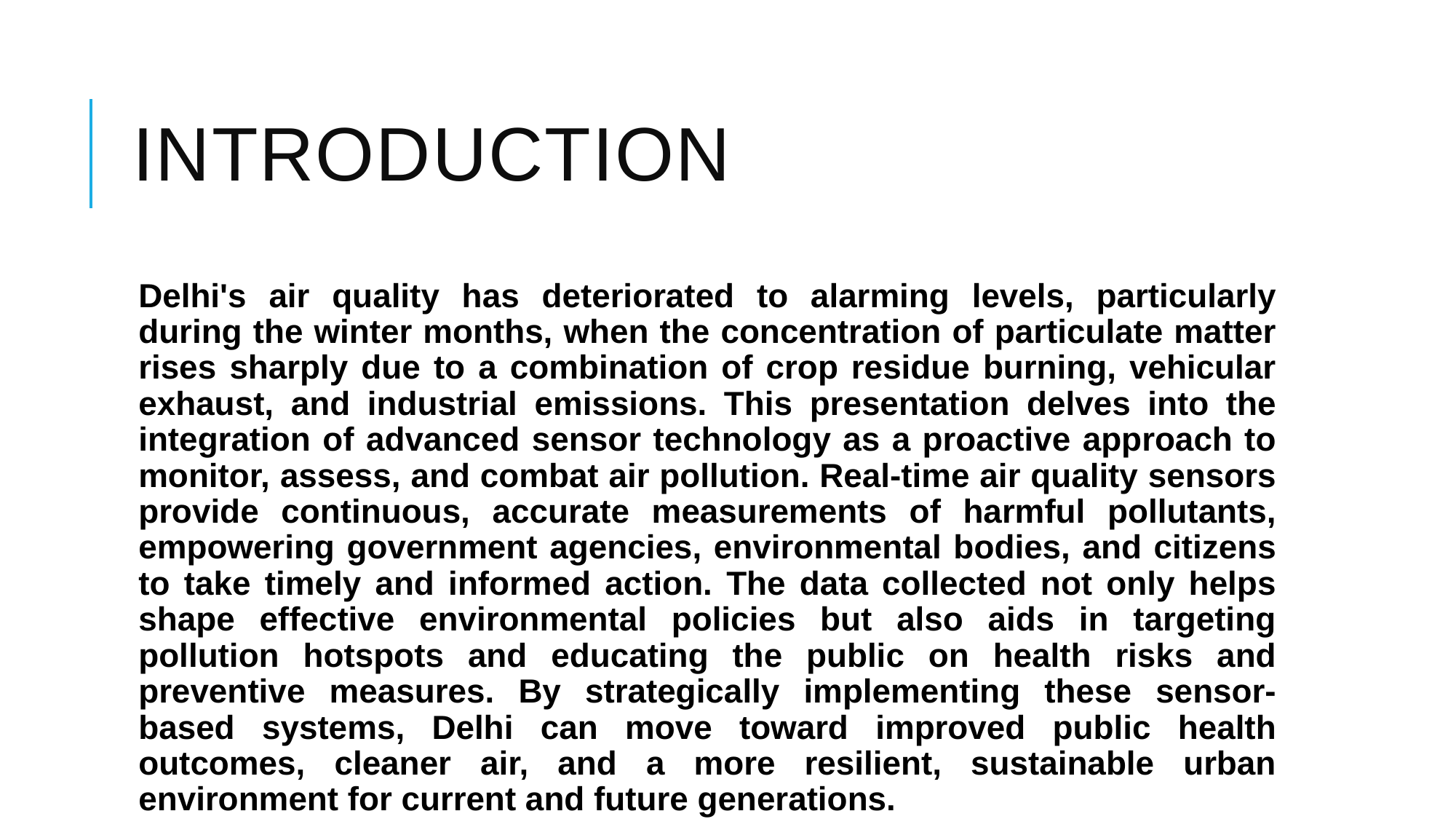

# Introduction
Delhi's air quality has deteriorated to alarming levels, particularly during the winter months, when the concentration of particulate matter rises sharply due to a combination of crop residue burning, vehicular exhaust, and industrial emissions. This presentation delves into the integration of advanced sensor technology as a proactive approach to monitor, assess, and combat air pollution. Real-time air quality sensors provide continuous, accurate measurements of harmful pollutants, empowering government agencies, environmental bodies, and citizens to take timely and informed action. The data collected not only helps shape effective environmental policies but also aids in targeting pollution hotspots and educating the public on health risks and preventive measures. By strategically implementing these sensor-based systems, Delhi can move toward improved public health outcomes, cleaner air, and a more resilient, sustainable urban environment for current and future generations.